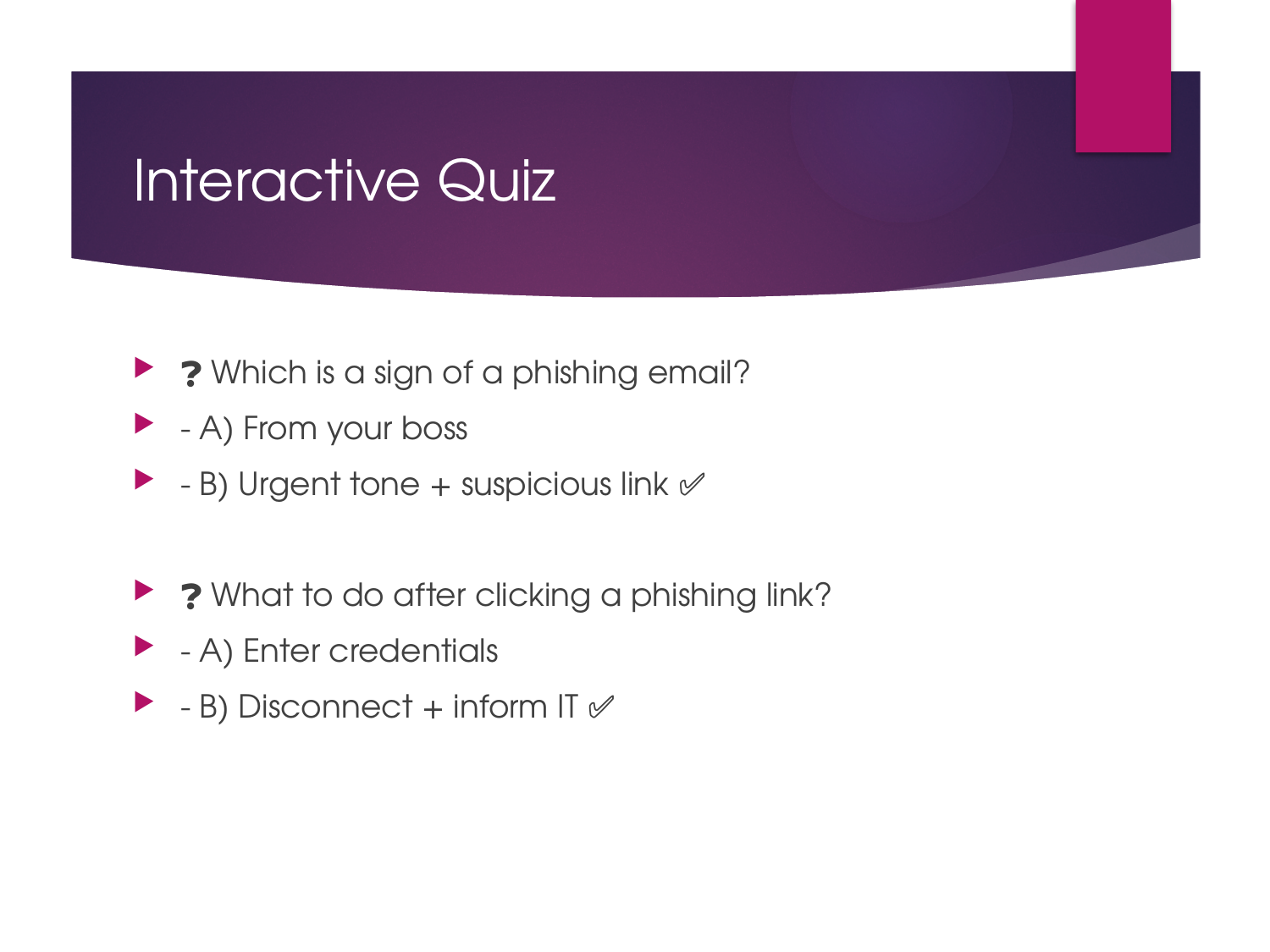

# Interactive Quiz
❓ Which is a sign of a phishing email?
- A) From your boss
- B) Urgent tone + suspicious link ✅

❓ What to do after clicking a phishing link?
- A) Enter credentials
- B) Disconnect + inform IT ✅